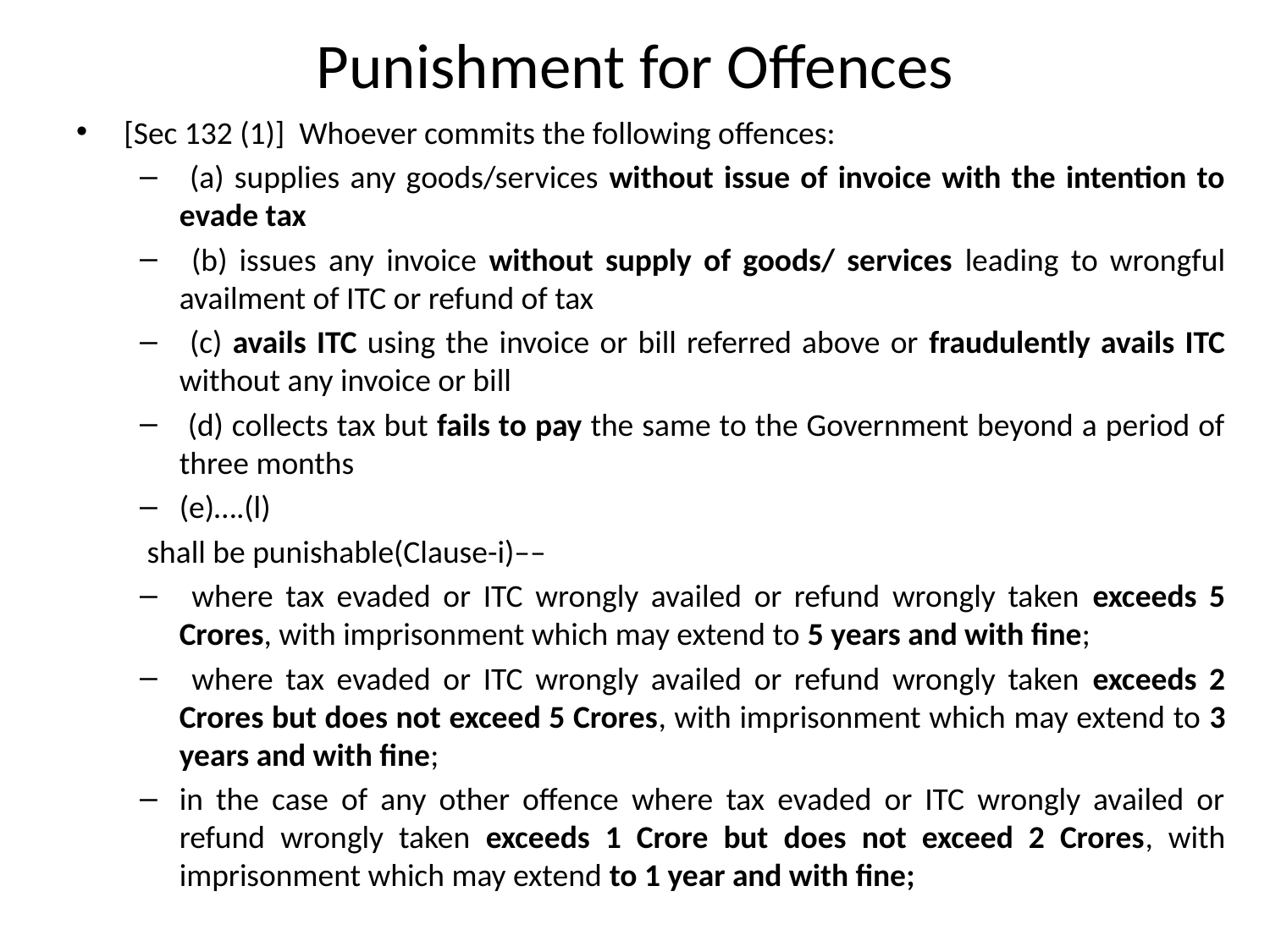

# Punishment for Offences
[Sec 132 (1)]  Whoever commits the following offences:
 (a) supplies any goods/services without issue of invoice with the intention to evade tax
 (b) issues any invoice without supply of goods/ services leading to wrongful availment of ITC or refund of tax
 (c) avails ITC using the invoice or bill referred above or fraudulently avails ITC without any invoice or bill
 (d) collects tax but fails to pay the same to the Government beyond a period of three months
(e)….(l)
 shall be punishable(Clause-i)––
 where tax evaded or ITC wrongly availed or refund wrongly taken exceeds 5 Crores, with imprisonment which may extend to 5 years and with fine;
 where tax evaded or ITC wrongly availed or refund wrongly taken exceeds 2 Crores but does not exceed 5 Crores, with imprisonment which may extend to 3 years and with fine;
in the case of any other offence where tax evaded or ITC wrongly availed or refund wrongly taken exceeds 1 Crore but does not exceed 2 Crores, with imprisonment which may extend to 1 year and with fine;